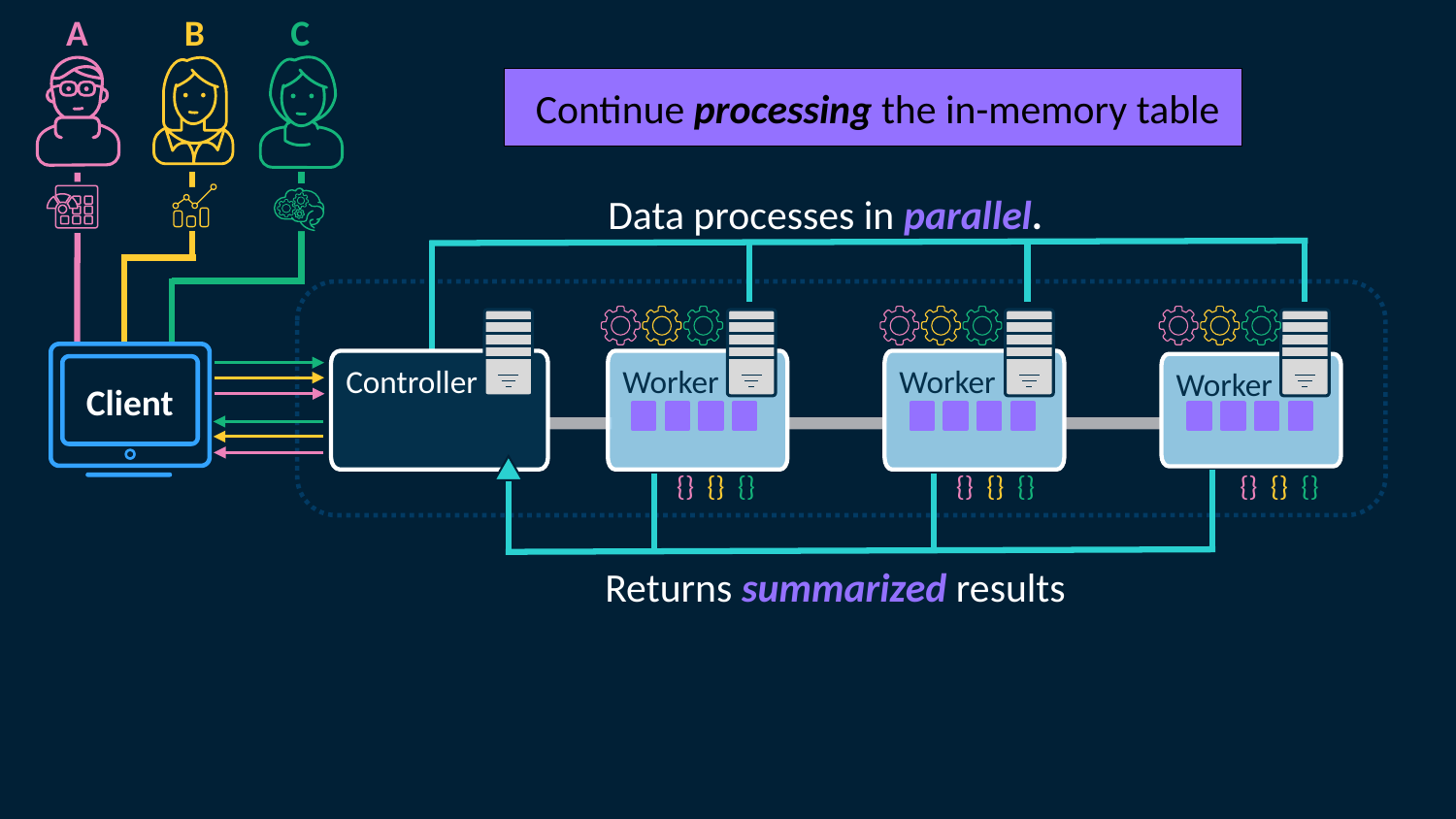

A
B
C

 Continue processing the in-memory table
Data processes in parallel.

Controller

Worker
Worker
Worker

Client

{}  {}  {}
{}  {}  {}
{}  {}  {}
Returns summarized results